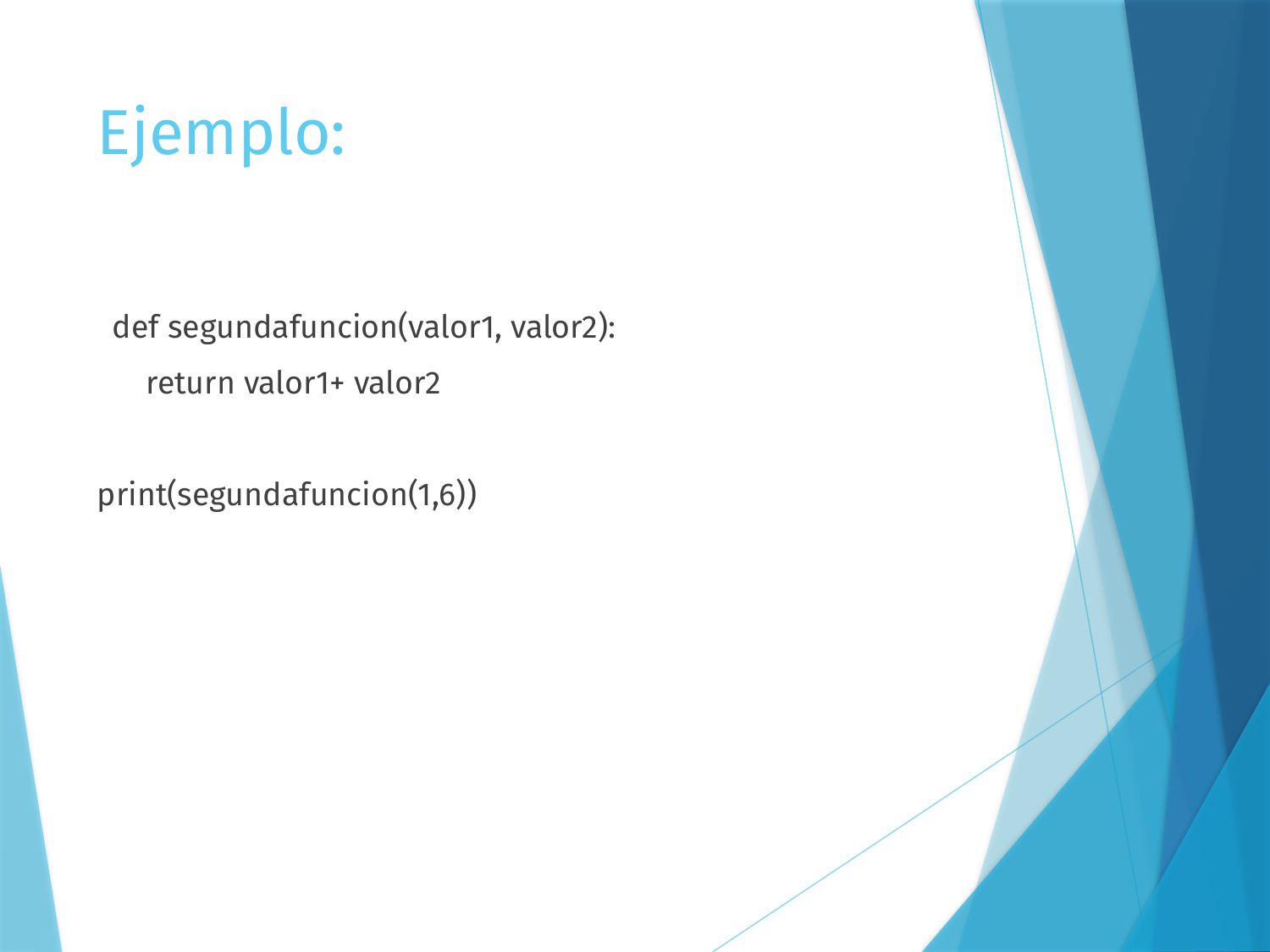

# Ejemplo:
def segundafuncion(valor1, valor2):
    return valor1+ valor2

print(segundafuncion(1,6))